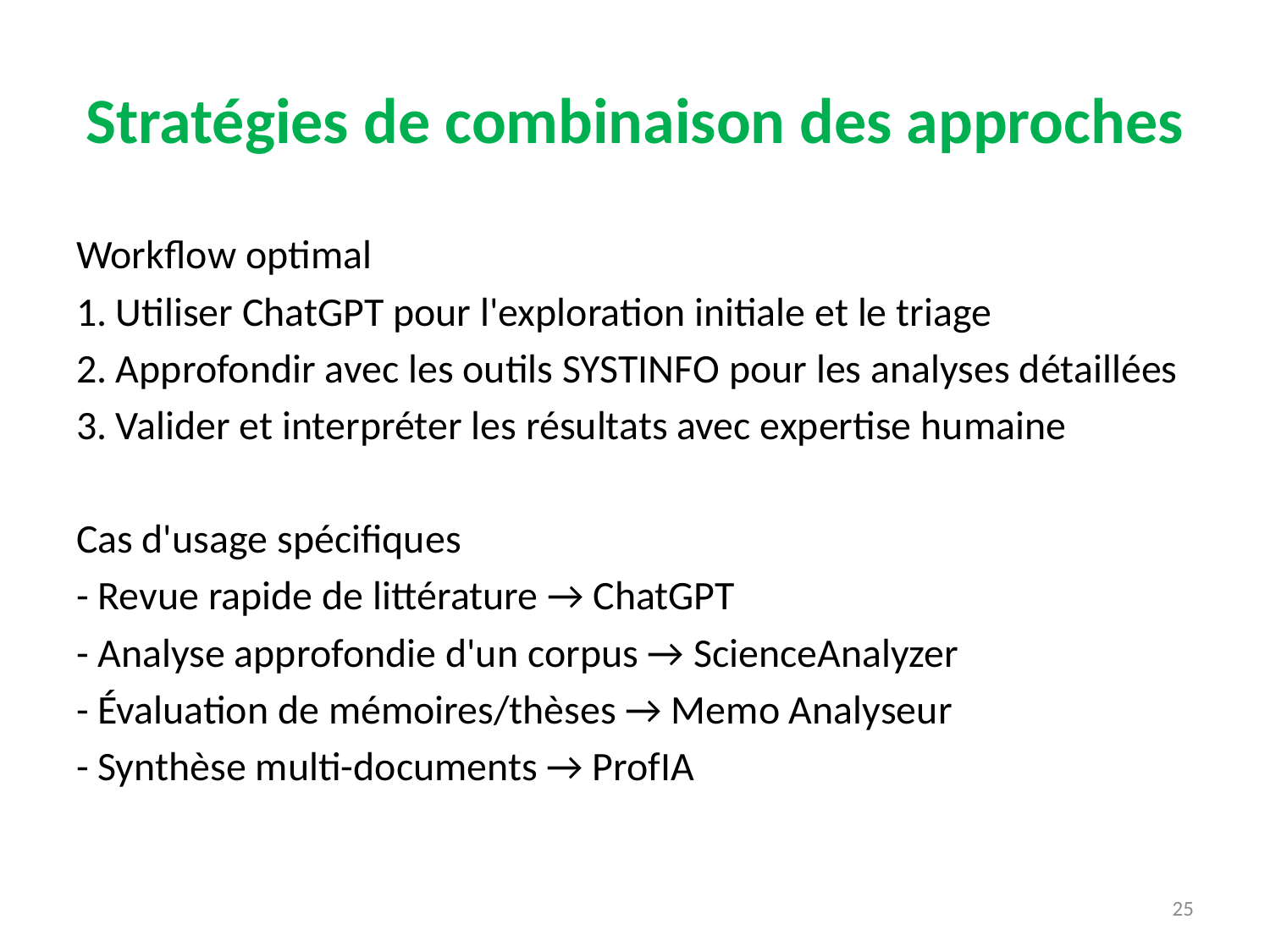

# Stratégies de combinaison des approches
Workflow optimal
1. Utiliser ChatGPT pour l'exploration initiale et le triage
2. Approfondir avec les outils SYSTINFO pour les analyses détaillées
3. Valider et interpréter les résultats avec expertise humaine

Cas d'usage spécifiques
- Revue rapide de littérature → ChatGPT
- Analyse approfondie d'un corpus → ScienceAnalyzer
- Évaluation de mémoires/thèses → Memo Analyseur
- Synthèse multi-documents → ProfIA
25